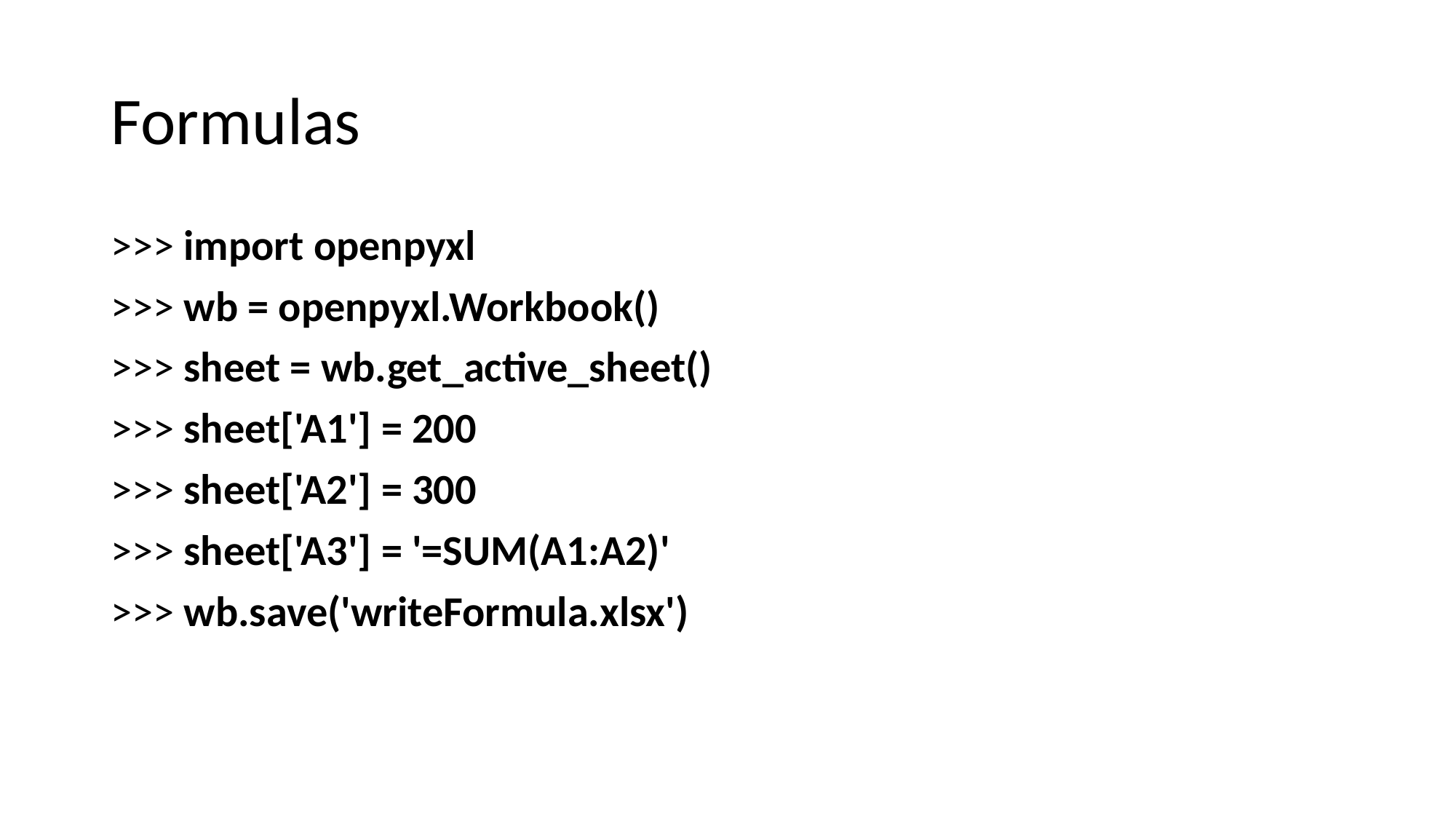

# Formulas
>>> import openpyxl
>>> wb = openpyxl.Workbook()
>>> sheet = wb.get_active_sheet()
>>> sheet['A1'] = 200
>>> sheet['A2'] = 300
>>> sheet['A3'] = '=SUM(A1:A2)'
>>> wb.save('writeFormula.xlsx')